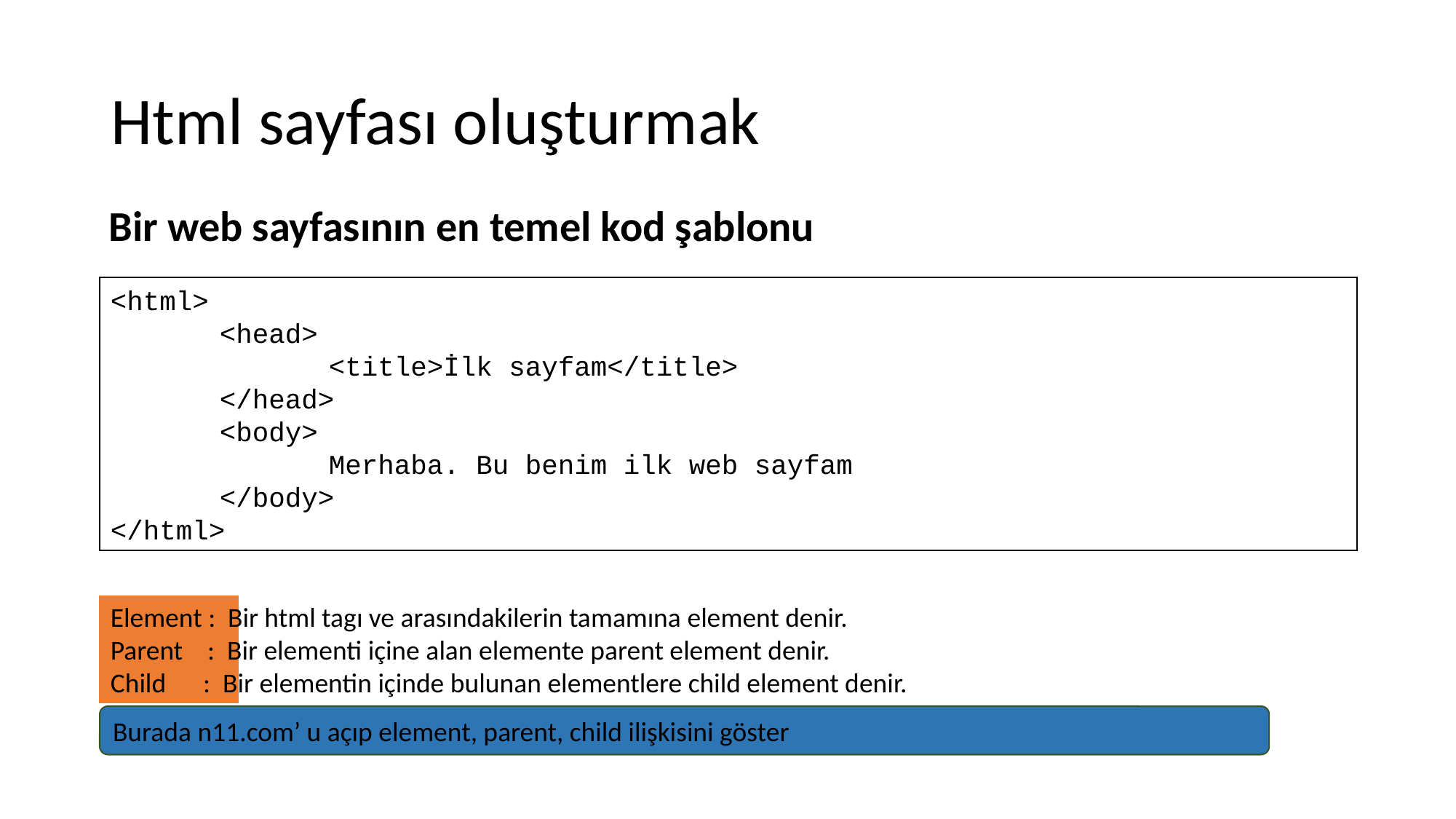

# Html sayfası oluşturmak
Bir web sayfasının en temel kod şablonu
<html>
	<head>
		<title>İlk sayfam</title>
	</head>
	<body>
		Merhaba. Bu benim ilk web sayfam
	</body>
</html>

Element :  Bir html tagı ve arasındakilerin tamamına element denir.
Parent    :  Bir elementi içine alan elemente parent element denir.
Child      :  Bir elementin içinde bulunan elementlere child element denir.
Burada n11.com’ u açıp element, parent, child ilişkisini göster